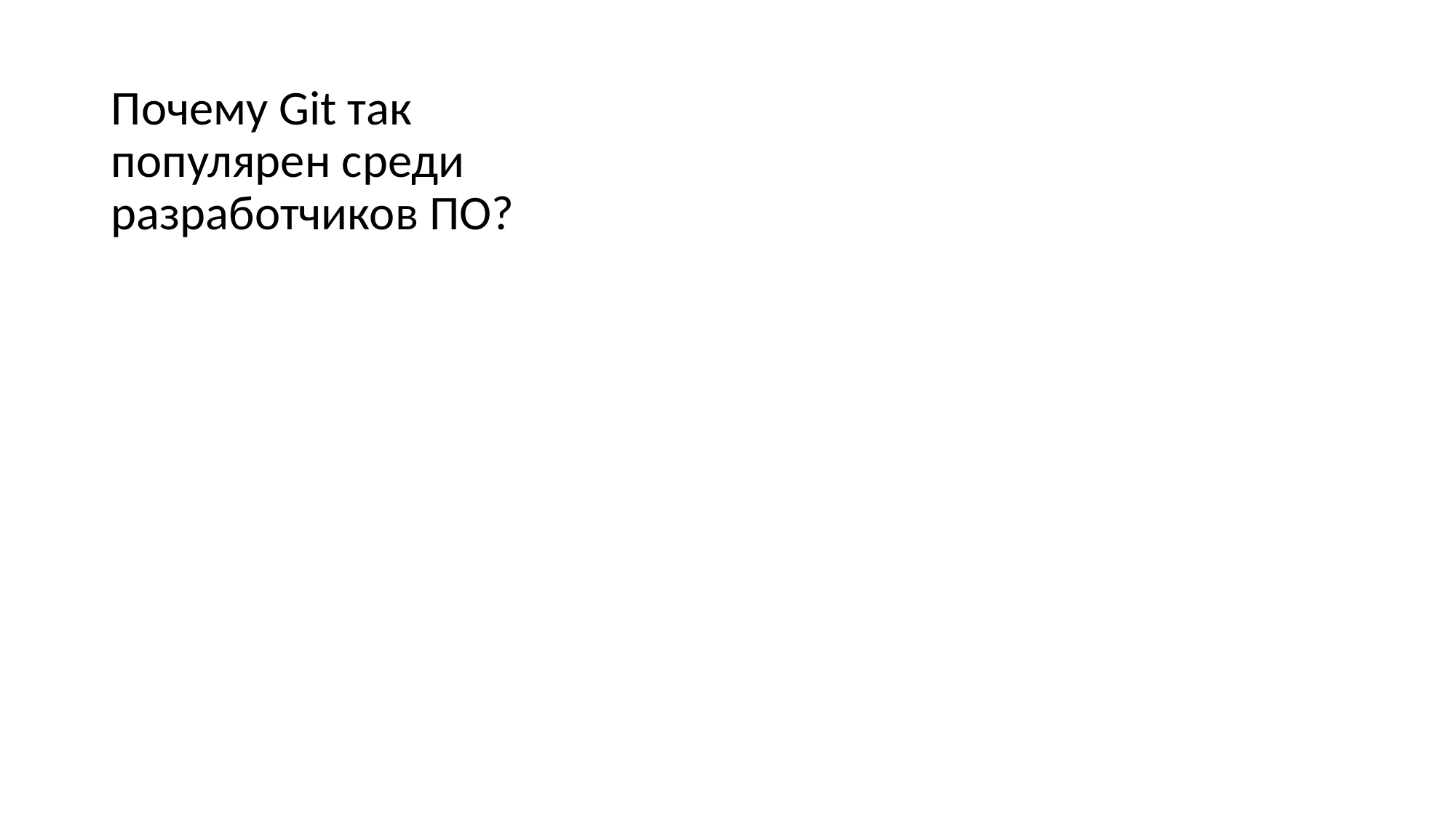

# Почему Git так популярен среди разработчиков ПО?